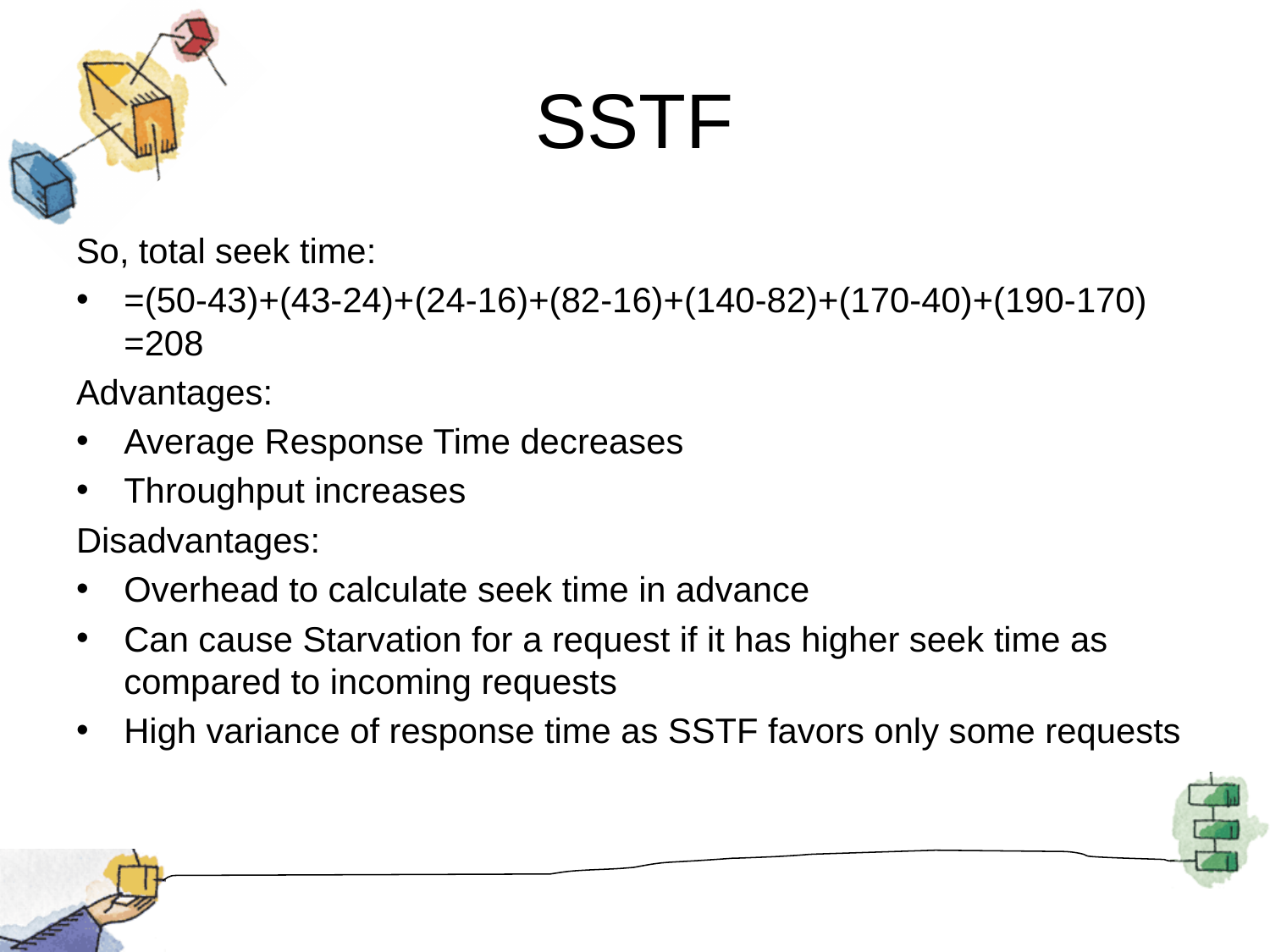

# SSTF
So, total seek time:
=(50-43)+(43-24)+(24-16)+(82-16)+(140-82)+(170-40)+(190-170)
=208
Advantages:
Average Response Time decreases
Throughput increases
Disadvantages:
Overhead to calculate seek time in advance
Can cause Starvation for a request if it has higher seek time as compared to incoming requests
High variance of response time as SSTF favors only some requests